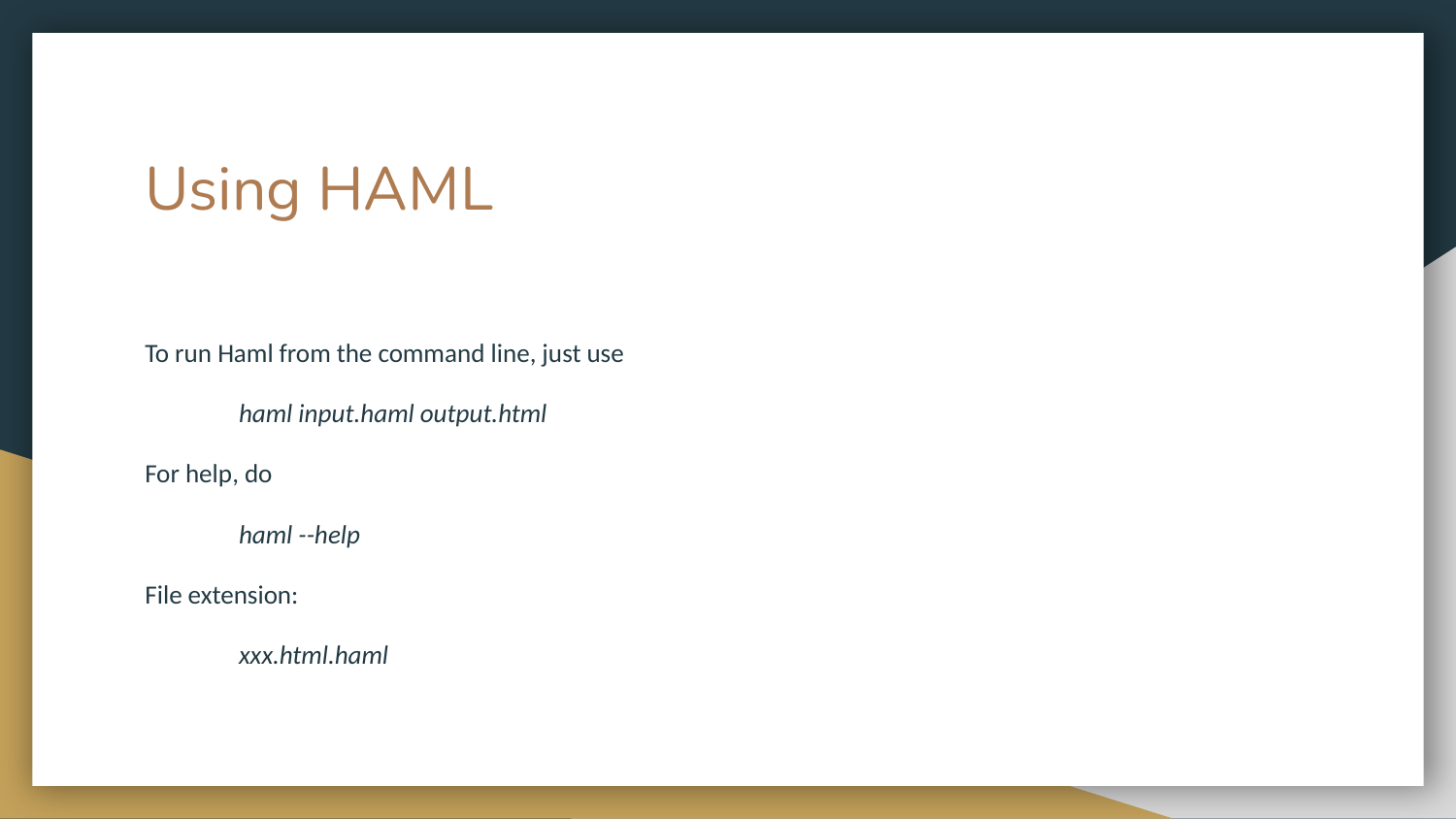

# Using HAML
To run Haml from the command line, just use
haml input.haml output.html
For help, do
haml --help
File extension:
xxx.html.haml